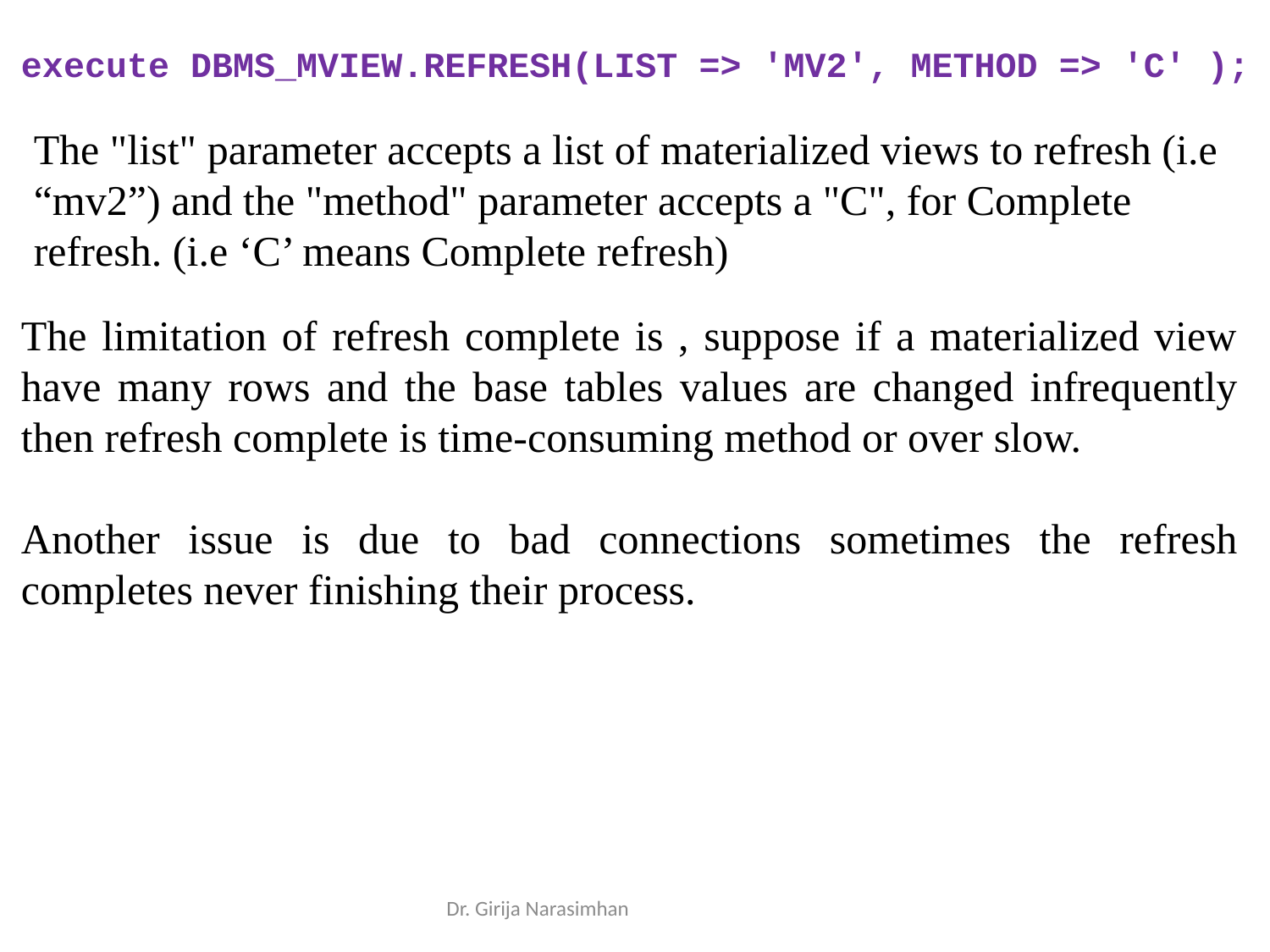

execute DBMS_MVIEW.REFRESH(LIST => 'MV2', METHOD => 'C' );
The "list" parameter accepts a list of materialized views to refresh (i.e “mv2”) and the "method" parameter accepts a "C", for Complete refresh. (i.e ‘C’ means Complete refresh)
The limitation of refresh complete is , suppose if a materialized view have many rows and the base tables values are changed infrequently then refresh complete is time-consuming method or over slow.

Another issue is due to bad connections sometimes the refresh completes never finishing their process.
Dr. Girija Narasimhan